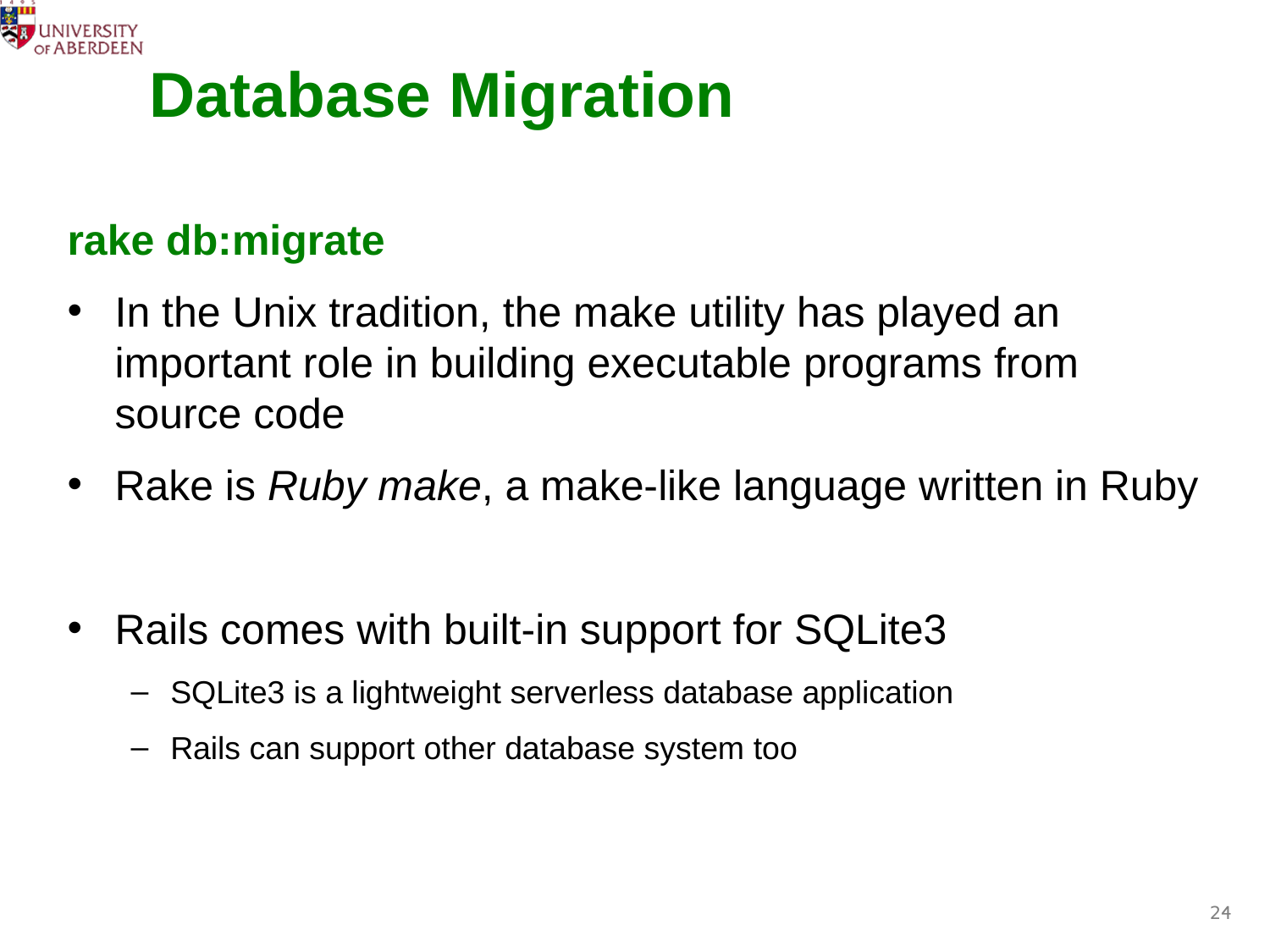

# Database Migration
rake db:migrate
In the Unix tradition, the make utility has played an important role in building executable programs from source code
Rake is Ruby make, a make-like language written in Ruby

Rails comes with built-in support for SQLite3
SQLite3 is a lightweight serverless database application
Rails can support other database system too